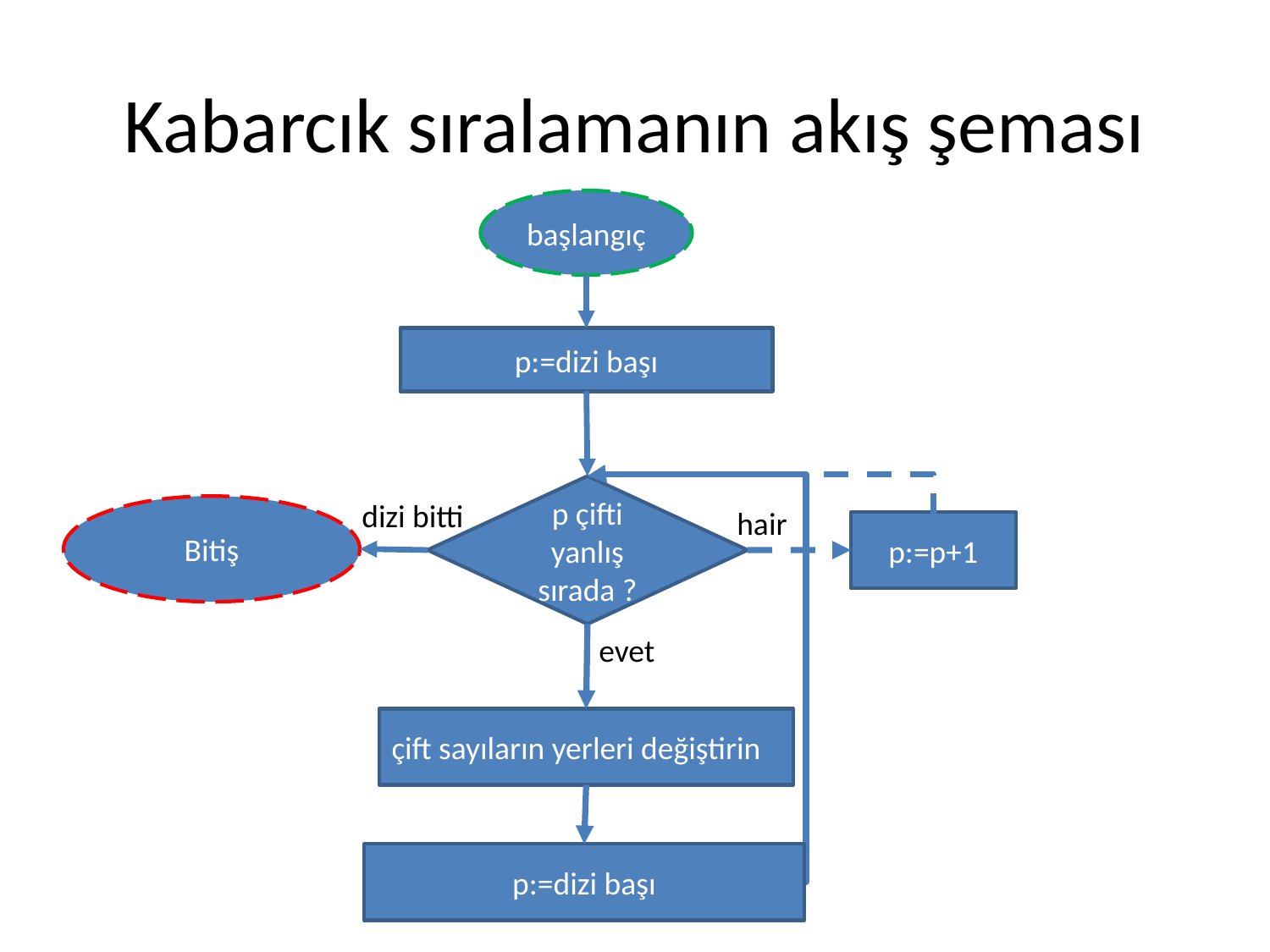

# Kabarcık sıralamanın akış şeması
başlangıç
p:=dizi başı
p çifti yanlış sırada ?
dizi bitti
Bitiş
hair
p:=p+1
evet
çift sayıların yerleri değiştirin
p:=dizi başı